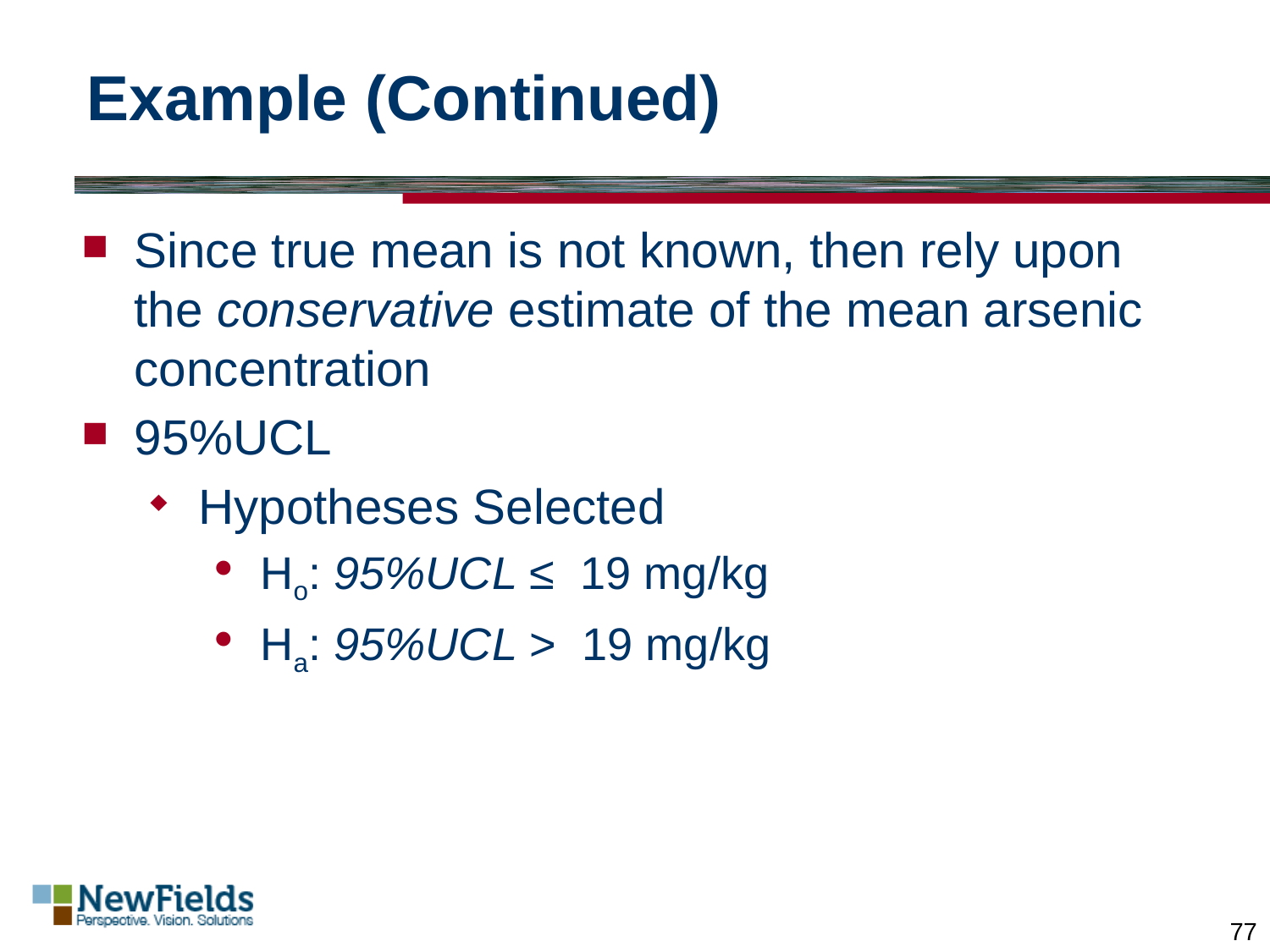

# Example (Continued)

Since true mean is not known, then rely upon the conservative estimate of the mean arsenic concentration
95%UCL
Hypotheses Selected
Ho: 95%UCL ≤  19 mg/kg
Ha: 95%UCL >  19 mg/kg

77